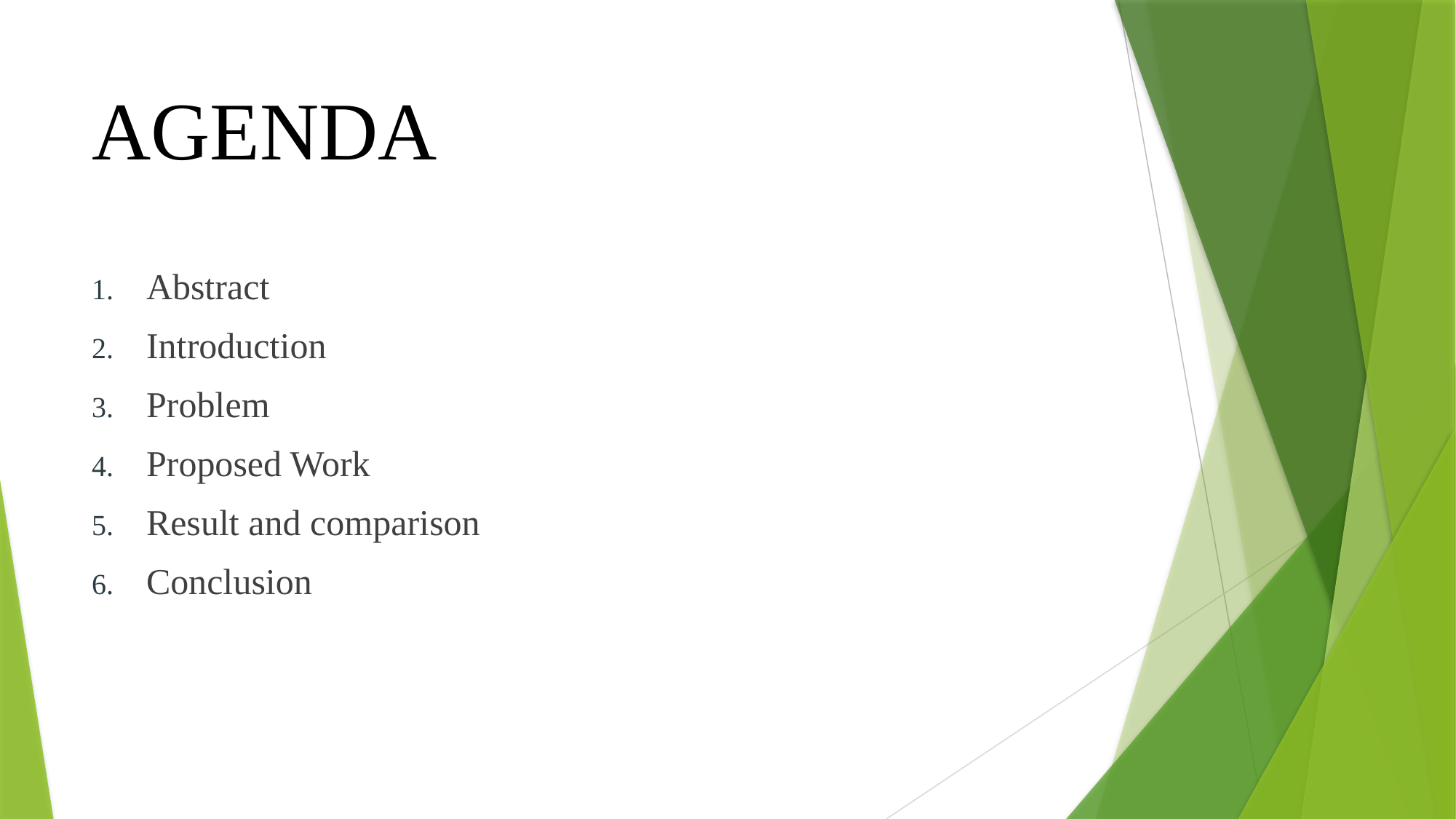

# AGENDA
Abstract
Introduction
Problem
Proposed Work
Result and comparison
Conclusion